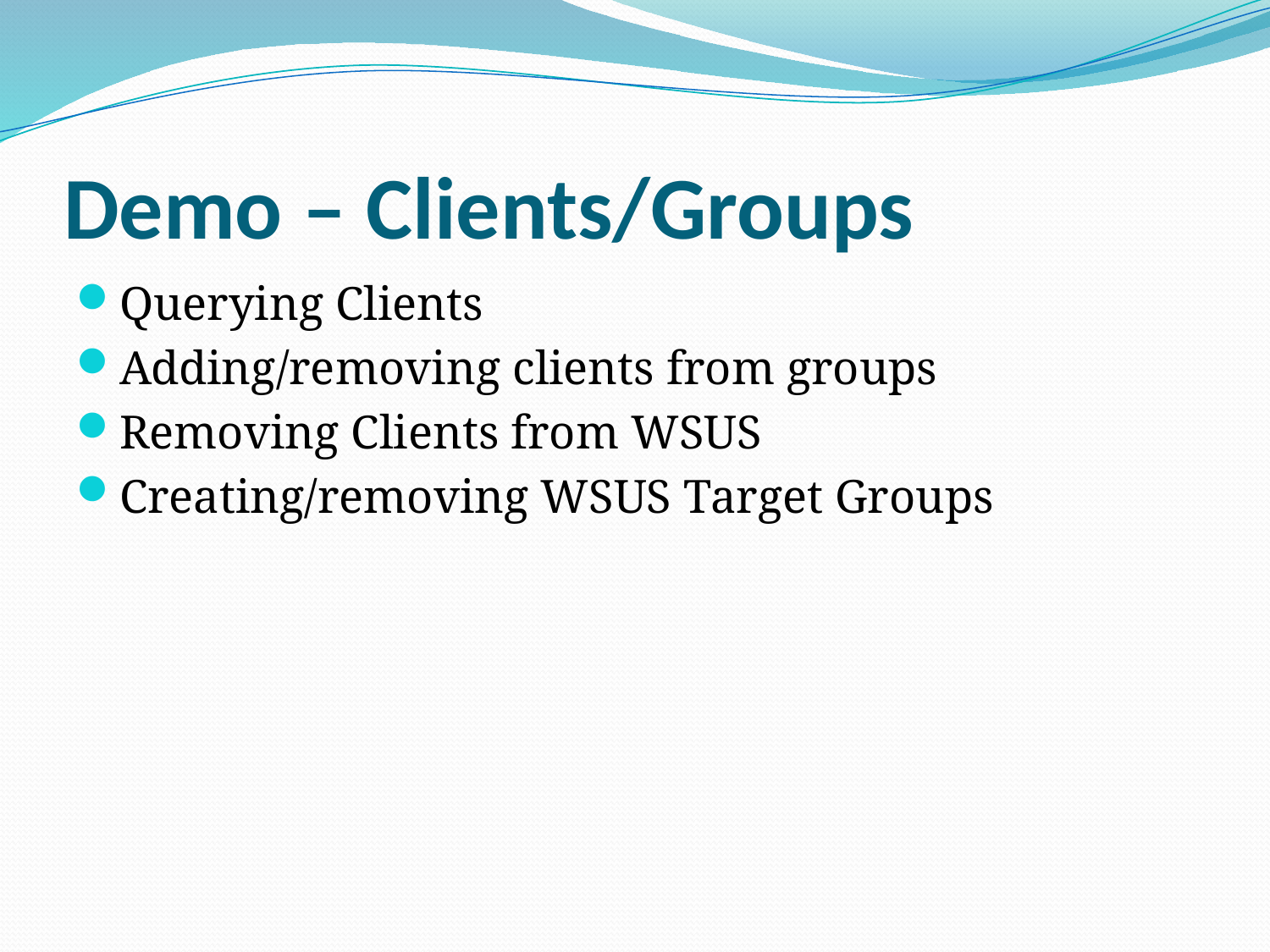

# Demo – Clients/Groups
Querying Clients
Adding/removing clients from groups
Removing Clients from WSUS
Creating/removing WSUS Target Groups